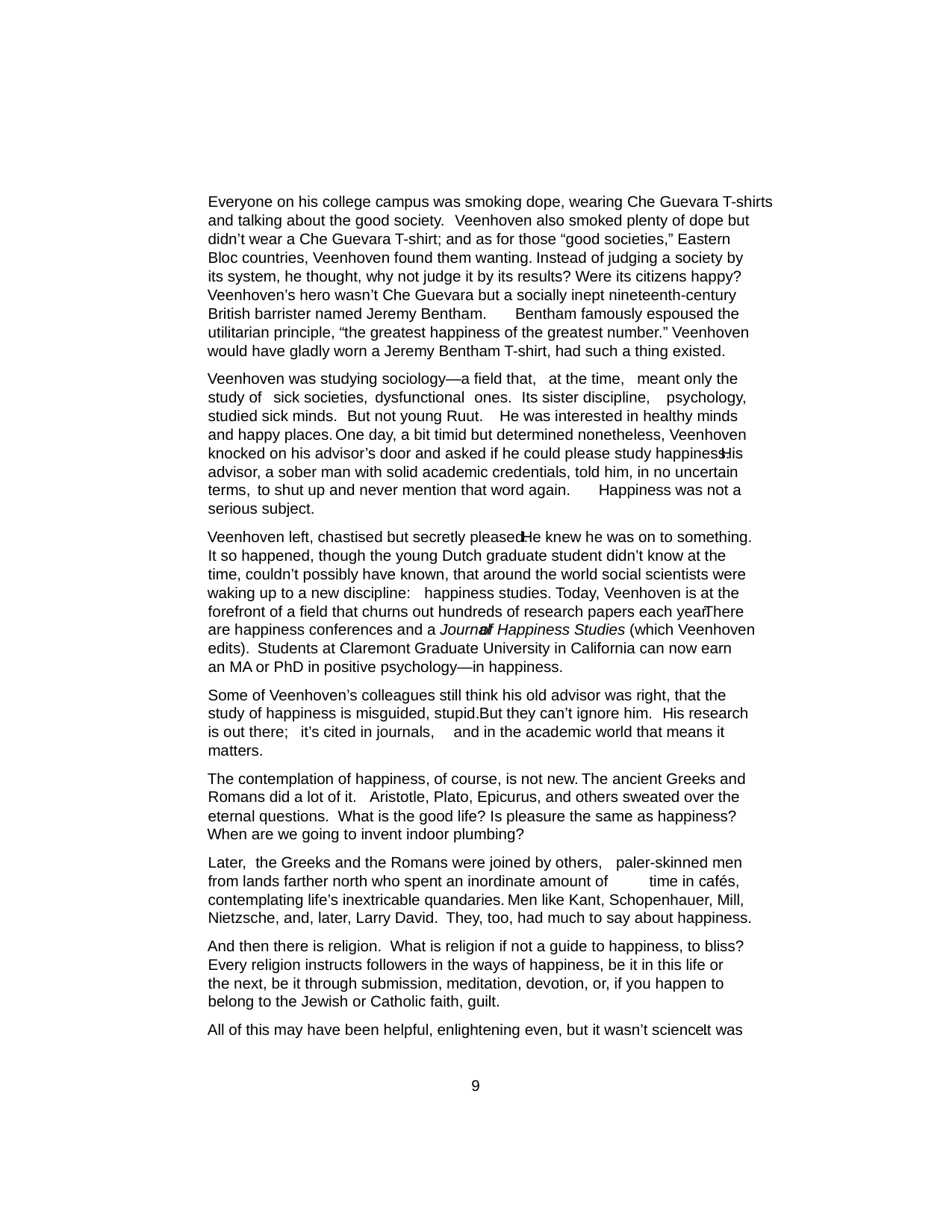

Everyone on his college campus was smoking dope, wearing Che Guevara T-shirts
and talking about the good society.
Veenhoven also smoked plenty of dope but
didn’t wear a Che Guevara T-shirt; and as for those “good societies,” Eastern
Bloc countries, Veenhoven found them wanting.
Instead of judging a society by
its system, he thought, why not judge it by its results? Were its citizens happy?
Veenhoven’s hero wasn’t Che Guevara but a socially inept nineteenth-century
British barrister named Jeremy Bentham.
Bentham famously espoused the
utilitarian principle, “the greatest happiness of the greatest number.” Veenhoven
would have gladly worn a Jeremy Bentham T-shirt, had such a thing existed.
Veenhoven was studying sociology—a field that,
at the time,
meant only the
study of
sick societies,
dysfunctional
ones.
Its sister discipline,
psychology,
studied sick minds.
But not young Ruut.
He was interested in healthy minds
and happy places.
One day, a bit timid but determined nonetheless, Veenhoven
knocked on his advisor’s door and asked if he could please study happiness.
His
advisor, a sober man with solid academic credentials, told him, in no uncertain
terms,
to shut up and never mention that word again.
Happiness was not a
serious subject.
Veenhoven left, chastised but secretly pleased.
He knew he was on to something.
It so happened, though the young Dutch graduate student didn’t know at the
time, couldn’t possibly have known, that around the world social scientists were
waking up to a new discipline:
happiness studies.
Today, Veenhoven is at the
forefront of a field that churns out hundreds of research papers each year.
There
are happiness conferences and a Journal
of Happiness Studies (which Veenhoven
edits).
Students at Claremont Graduate University in California can now earn
an MA or PhD in positive psychology—in happiness.
Some of Veenhoven’s colleagues still think his old advisor was right, that the
study of happiness is misguided, stupid.
But they can’t ignore him.
His research
is out there;
it’s cited in journals,
and in the academic world that means it
matters.
The contemplation of happiness, of course, is not new.
The ancient Greeks and
Romans did a lot of it.
Aristotle, Plato, Epicurus, and others sweated over the
eternal questions.
What is the good life? Is pleasure the same as happiness?
When are we going to invent indoor plumbing?
Later,
the Greeks and the Romans were joined by others,
paler-skinned men
from lands farther north who spent an inordinate amount of
time in cafés,
contemplating life’s inextricable quandaries.
Men like Kant, Schopenhauer, Mill,
Nietzsche, and, later, Larry David.
They, too, had much to say about happiness.
And then there is religion.
What is religion if not a guide to happiness, to bliss?
Every religion instructs followers in the ways of happiness, be it in this life or
the next, be it through submission, meditation, devotion, or, if you happen to
belong to the Jewish or Catholic faith, guilt.
All of this may have been helpful, enlightening even, but it wasn’t science.
It was
9